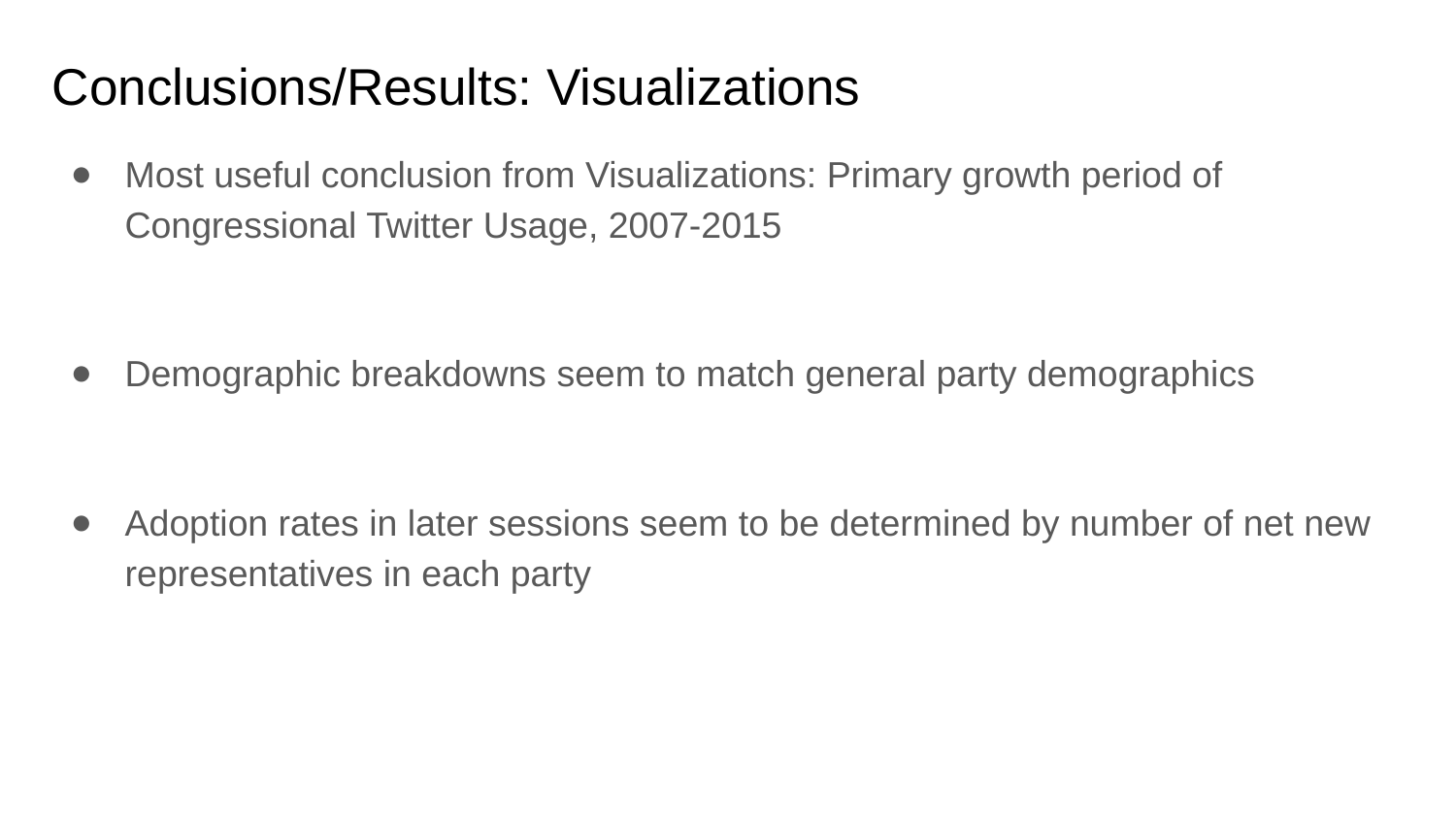

# Conclusions/Results: Visualizations
Most useful conclusion from Visualizations: Primary growth period of Congressional Twitter Usage, 2007-2015

Demographic breakdowns seem to match general party demographics

Adoption rates in later sessions seem to be determined by number of net new representatives in each party